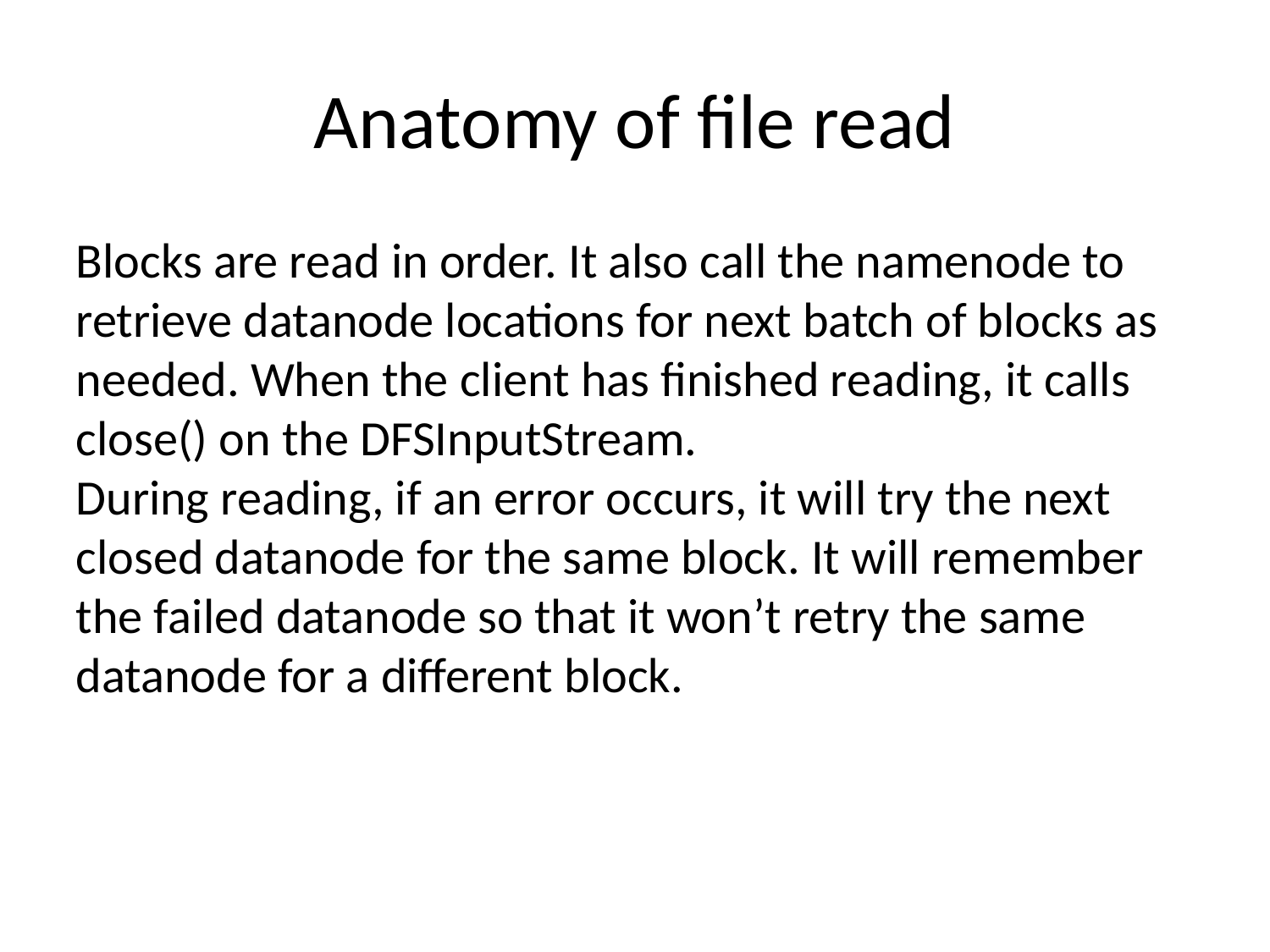

HDFS
Anatomy of file read
Blocks are read in order. It also call the namenode to retrieve datanode locations for next batch of blocks as needed. When the client has finished reading, it calls close() on the DFSInputStream.
During reading, if an error occurs, it will try the next closed datanode for the same block. It will remember the failed datanode so that it won’t retry the same datanode for a different block.